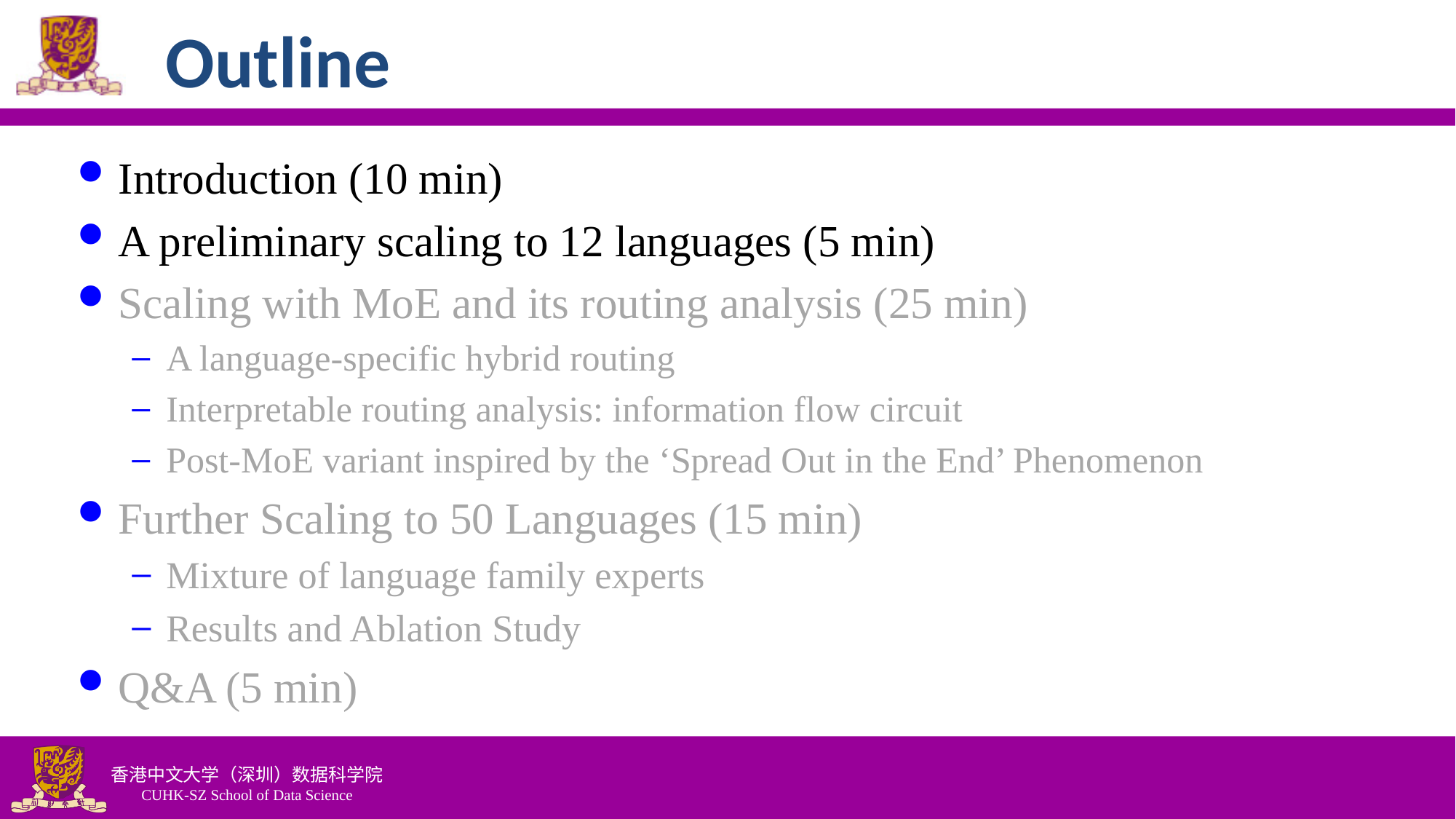

# Outline
Introduction (10 min)
A preliminary scaling to 12 languages (5 min)
Scaling with MoE and its routing analysis (25 min)
A language-specific hybrid routing
Interpretable routing analysis: information flow circuit
Post-MoE variant inspired by the ‘Spread Out in the End’ Phenomenon
Further Scaling to 50 Languages (15 min)
Mixture of language family experts
Results and Ablation Study
Q&A (5 min)
8